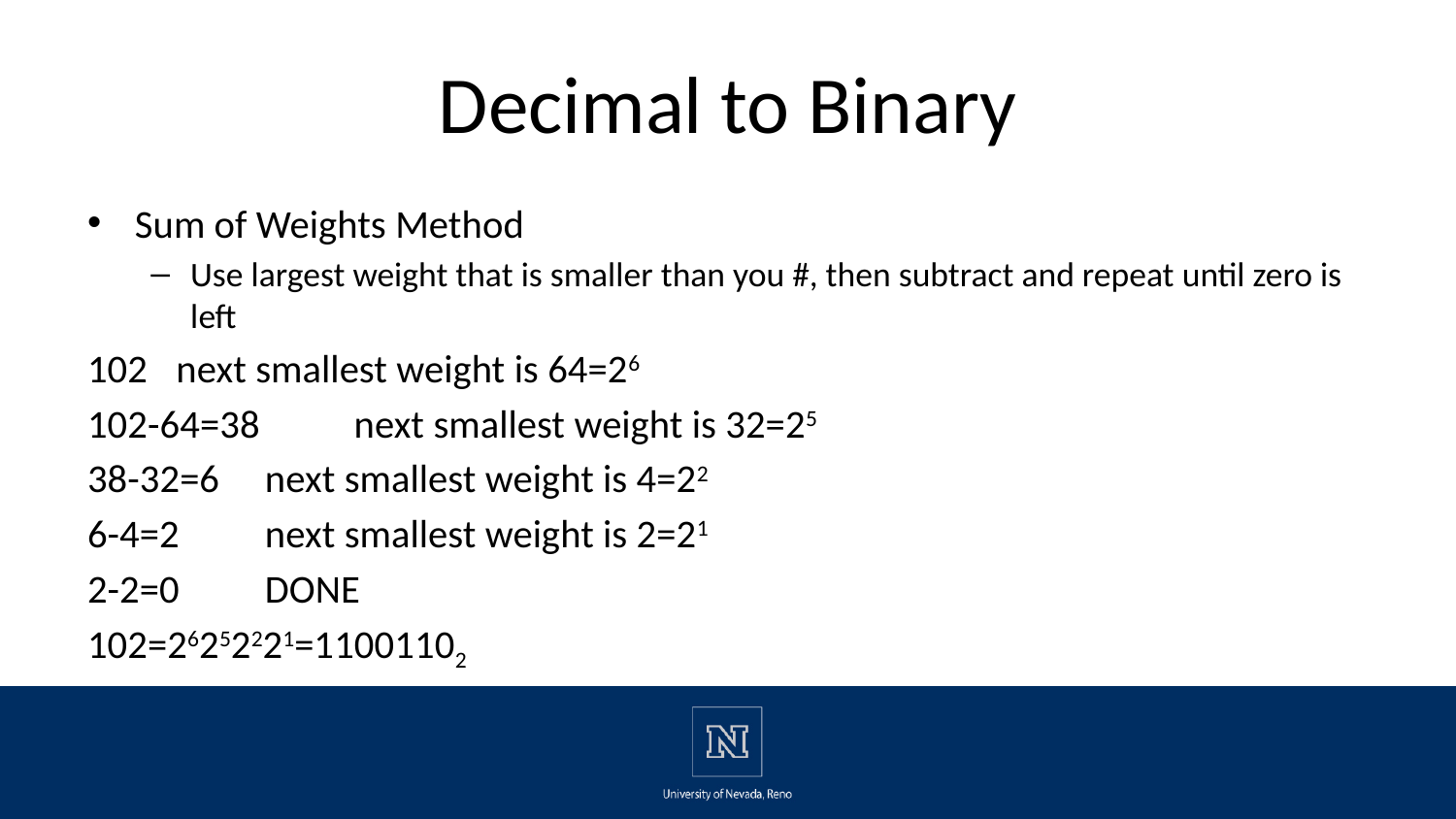

# Decimal to Binary
Sum of Weights Method
Use largest weight that is smaller than you #, then subtract and repeat until zero is left
102 		next smallest weight is 64=26
102-64=38 	next smallest weight is 32=25
38-32=6 	next smallest weight is 4=22
6-4=2 		next smallest weight is 2=21
2-2=0 		DONE
102=26252221=11001102